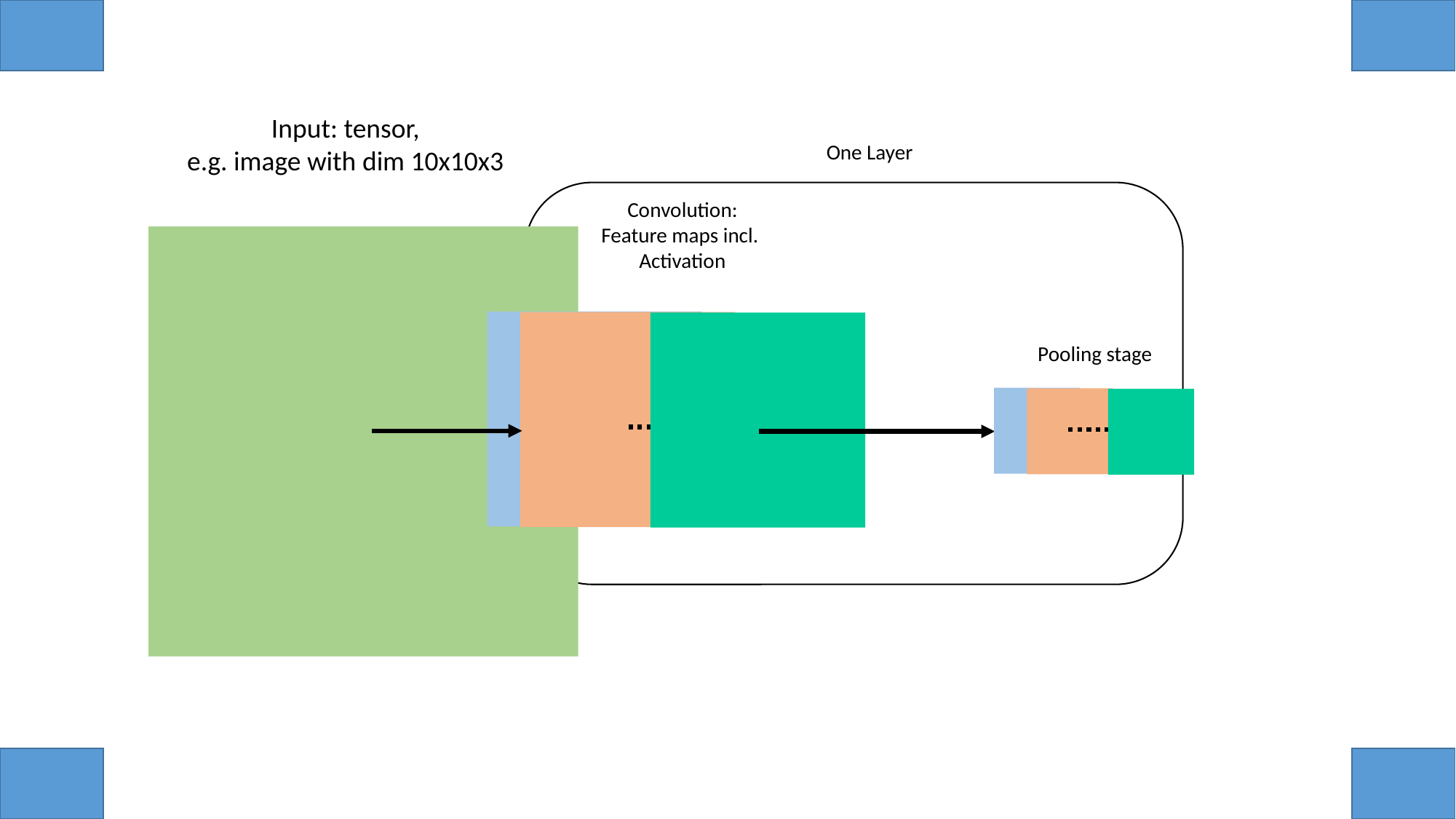

Input: tensor,
e.g. image with dim 10x10x3
One Layer

Convolution:
Feature maps incl.
Activation

Pooling stage